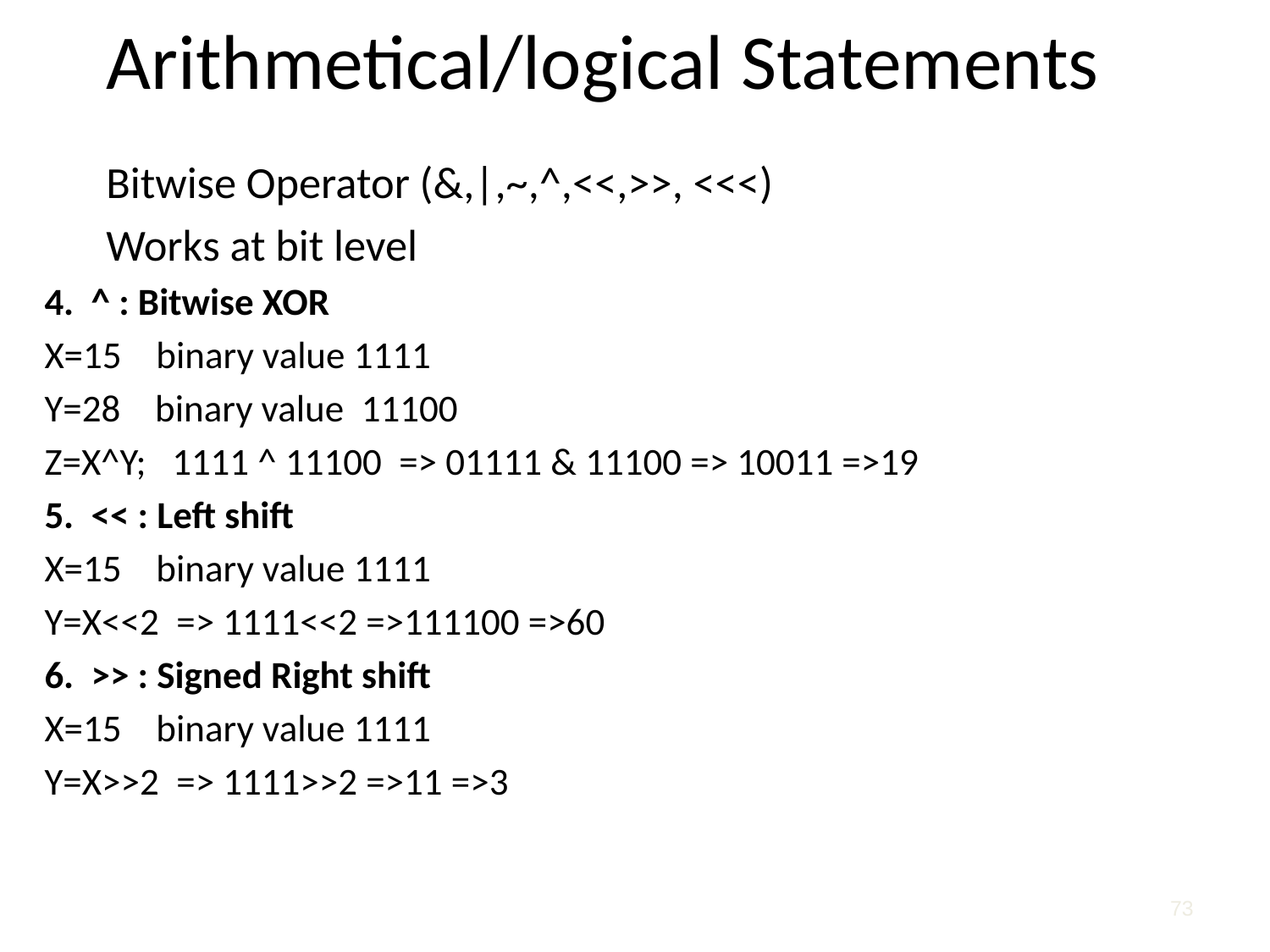

# Arithmetical/logical Statements
Bitwise Operator (&,|,~,^,<<,>>, <<<)
Works at bit level
4.  ^ : Bitwise XOR
X=15    binary value 1111
Y=28    binary value  11100
Z=X^Y;   1111 ^ 11100  => 01111 & 11100 => 10011 =>19
5.  << : Left shift
X=15    binary value 1111
Y=X<<2  => 1111<<2 =>111100 =>60
6.  >> : Signed Right shift
X=15    binary value 1111
Y=X>>2  => 1111>>2 =>11 =>3

73